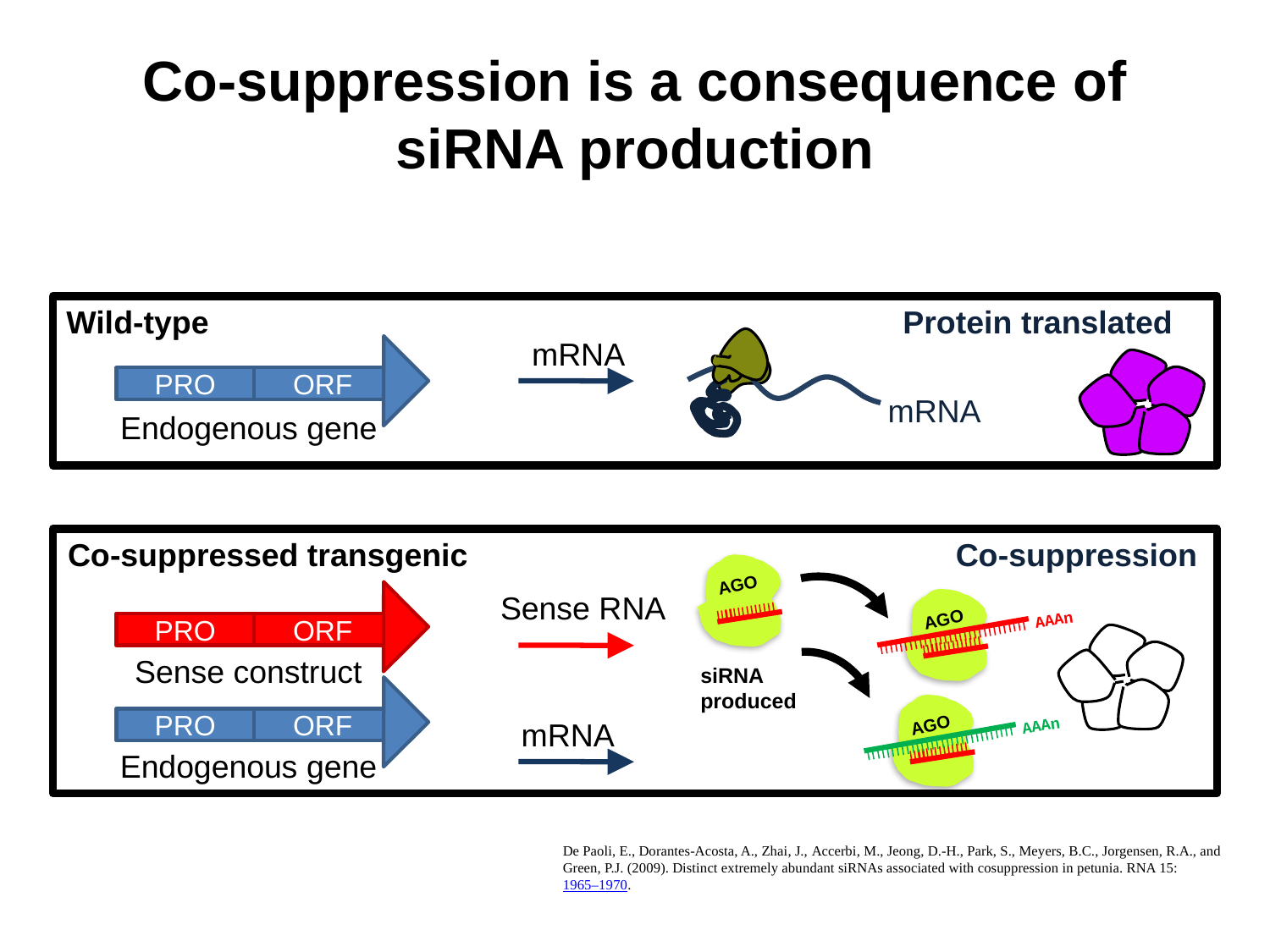

# Co-suppression is a consequence of siRNA production
Wild-type

Protein translated
mRNA

mRNA

PRO
ORF

Endogenous gene
Co-suppressed transgenic

Co-suppression
Sense RNA

PRO
ORF

Sense construct

PRO
ORF
Endogenous gene

AGO

AGO
AAAn

siRNA produced

AGO
mRNA
AAAn
De Paoli, E., Dorantes-Acosta, A., Zhai, J., Accerbi, M., Jeong, D.-H., Park, S., Meyers, B.C., Jorgensen, R.A., and Green, P.J. (2009). Distinct extremely abundant siRNAs associated with cosuppression in petunia. RNA 15: 1965–1970.